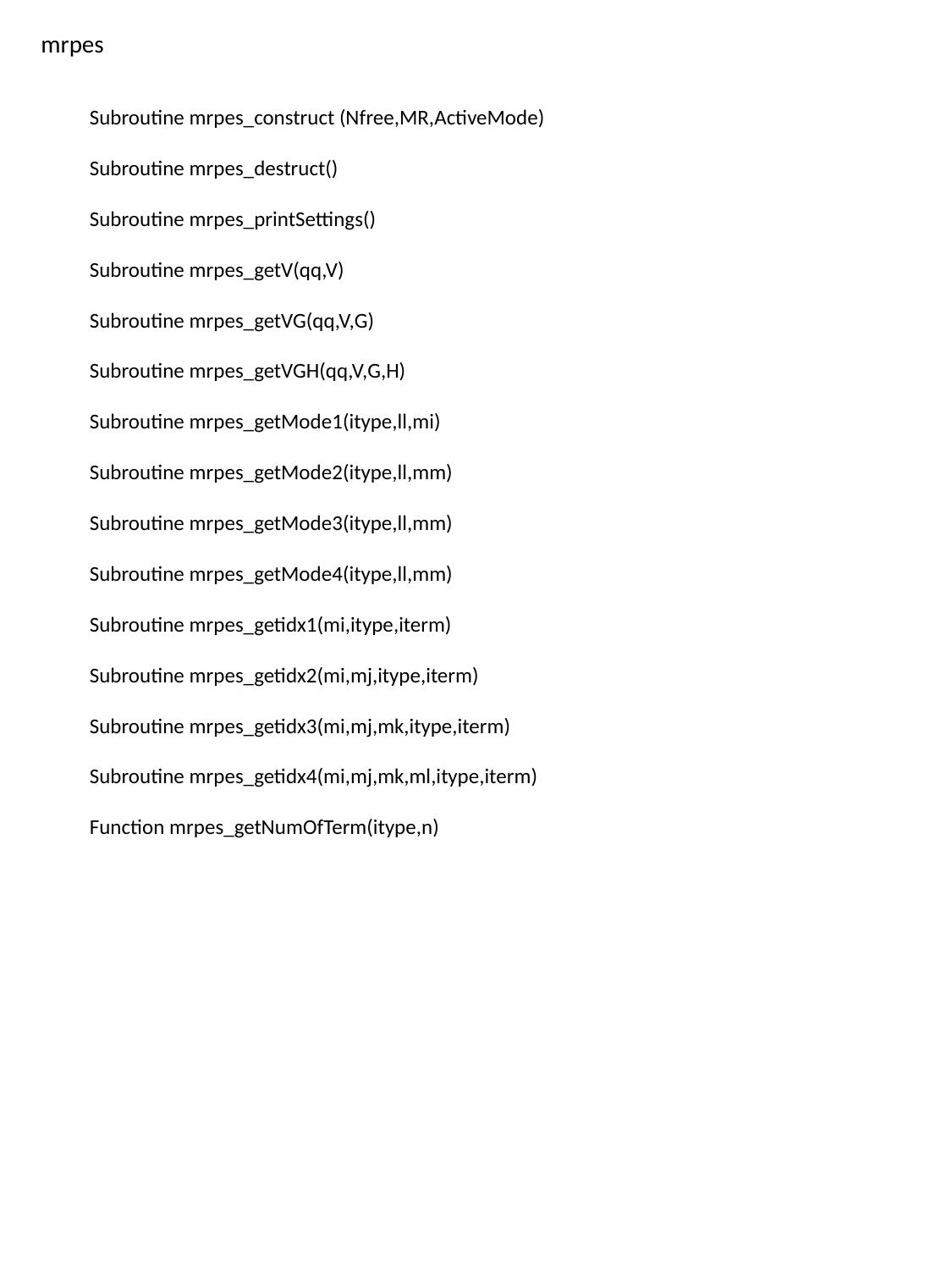

mrpes
Subroutine mrpes_construct (Nfree,MR,ActiveMode)

Subroutine mrpes_destruct()

Subroutine mrpes_printSettings()

Subroutine mrpes_getV(qq,V)

Subroutine mrpes_getVG(qq,V,G)

Subroutine mrpes_getVGH(qq,V,G,H)

Subroutine mrpes_getMode1(itype,ll,mi)

Subroutine mrpes_getMode2(itype,ll,mm)

Subroutine mrpes_getMode3(itype,ll,mm)

Subroutine mrpes_getMode4(itype,ll,mm)

Subroutine mrpes_getidx1(mi,itype,iterm)

Subroutine mrpes_getidx2(mi,mj,itype,iterm)

Subroutine mrpes_getidx3(mi,mj,mk,itype,iterm)

Subroutine mrpes_getidx4(mi,mj,mk,ml,itype,iterm)

Function mrpes_getNumOfTerm(itype,n)